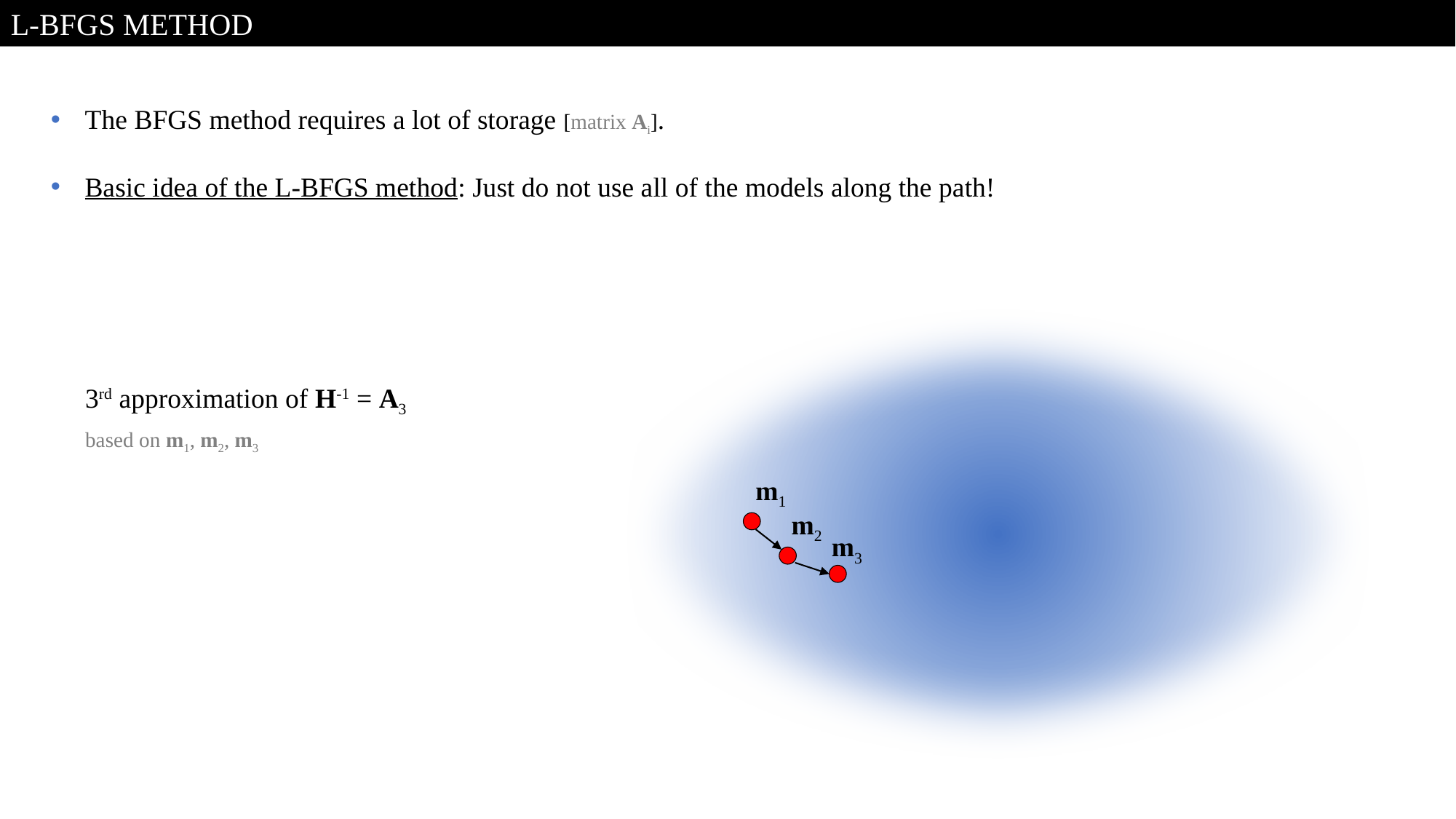

L-BFGS Method
The BFGS method requires a lot of storage [matrix Ai].

Basic idea of the L-BFGS method: Just do not use all of the models along the path!

3rd approximation of H-1 = A3

based on m1, m2, m3
m1
m2

m3